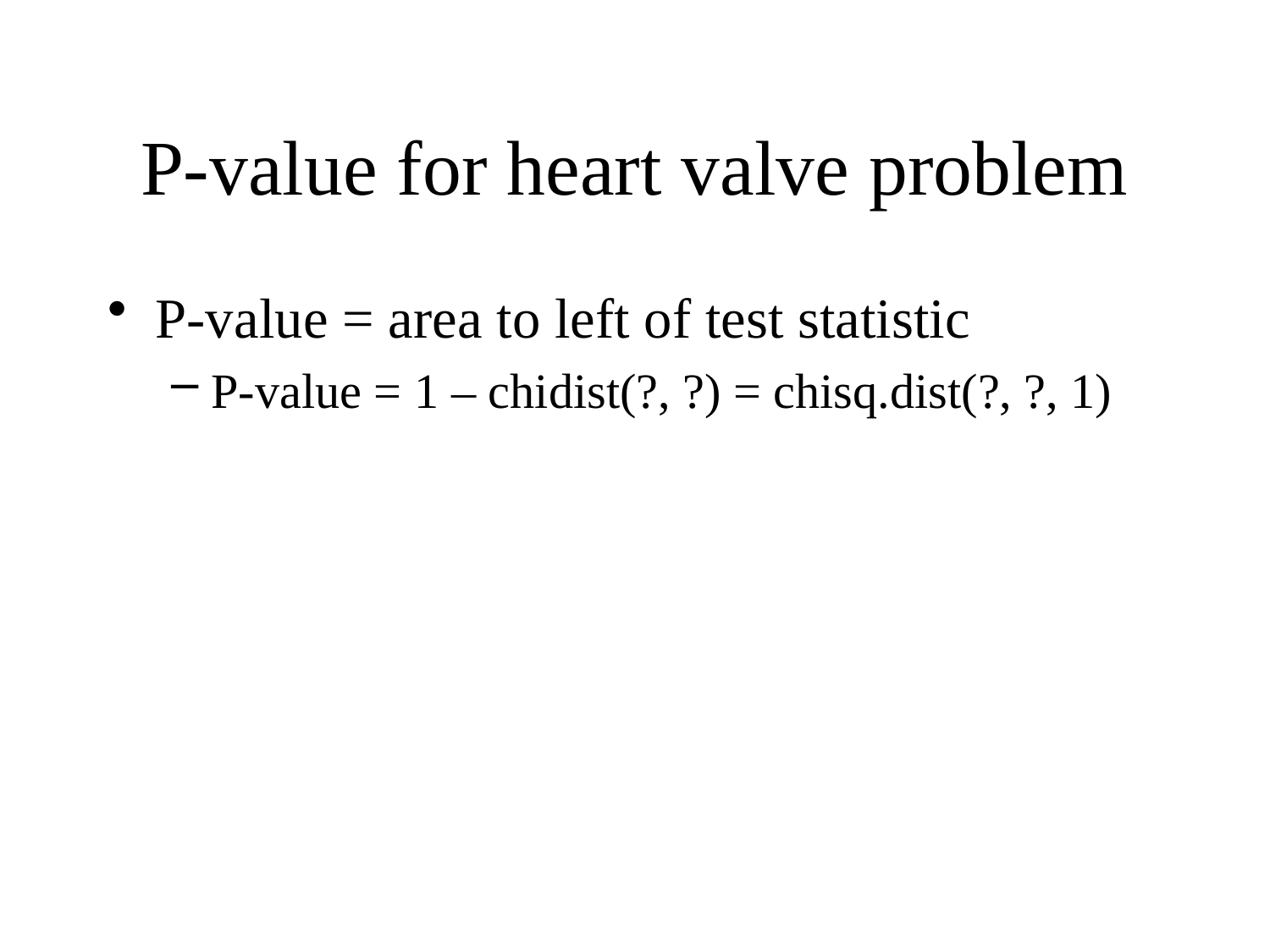

# P-value for heart valve problem
P-value = area to left of test statistic
P-value = 1 – chidist(?, ?) = chisq.dist(?, ?, 1)